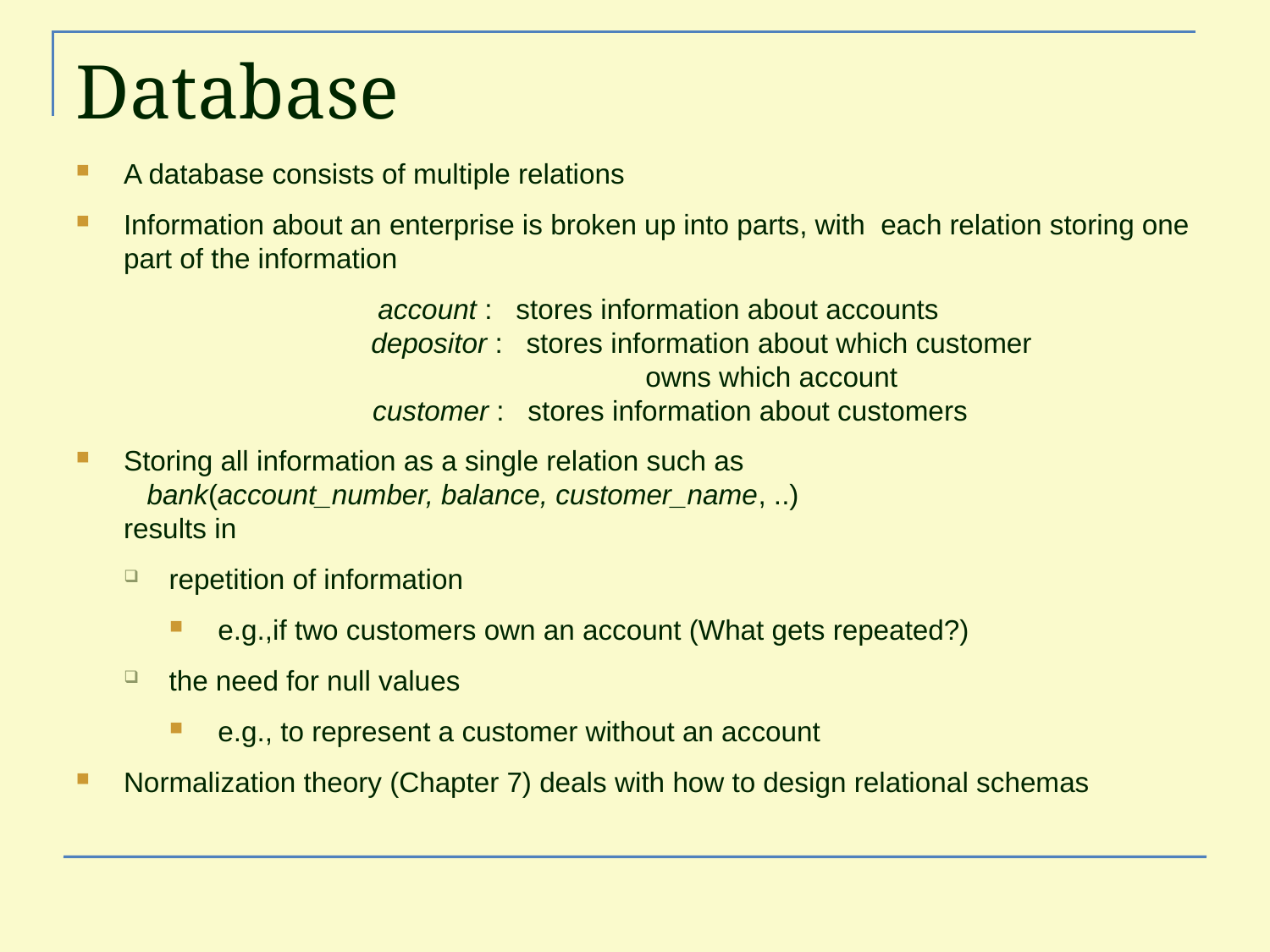

Database
A database consists of multiple relations
Information about an enterprise is broken up into parts, with  each relation storing one part of the information
	account :   stores information about accounts
           depositor :   stores information about which customer
                              owns which account
   customer :   stores information about customers
Storing all information as a single relation such as
   bank(account_number, balance, customer_name, ..)
results in
repetition of information
e.g.,if two customers own an account (What gets repeated?)
the need for null values
e.g., to represent a customer without an account
Normalization theory (Chapter 7) deals with how to design relational schemas